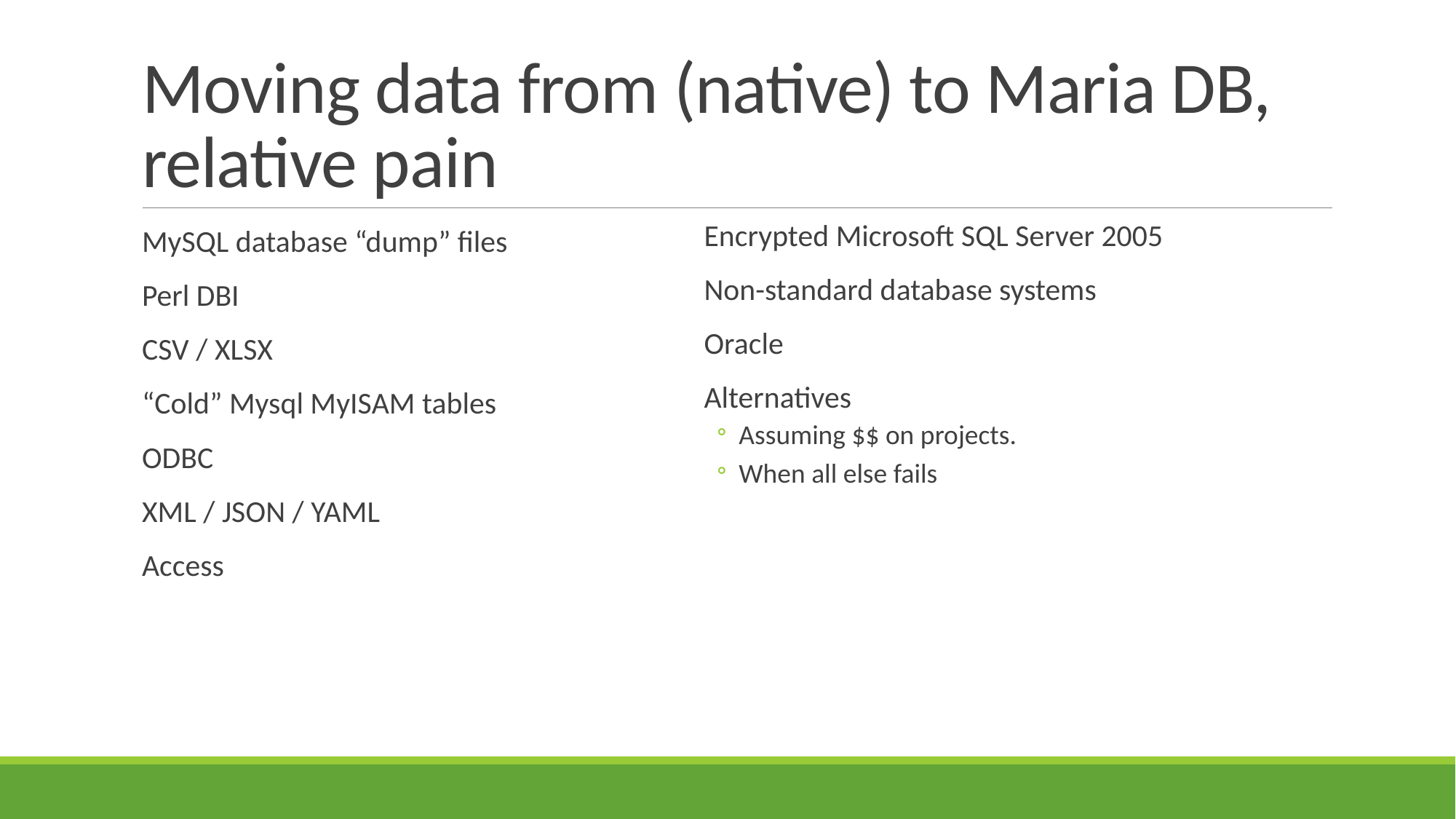

# Moving data from (native) to Maria DB, relative pain
Encrypted Microsoft SQL Server 2005
Non-standard database systems
Oracle
Alternatives
Assuming $$ on projects.
When all else fails
MySQL database “dump” files
Perl DBI
CSV / XLSX
“Cold” Mysql MyISAM tables
ODBC
XML / JSON / YAML
Access